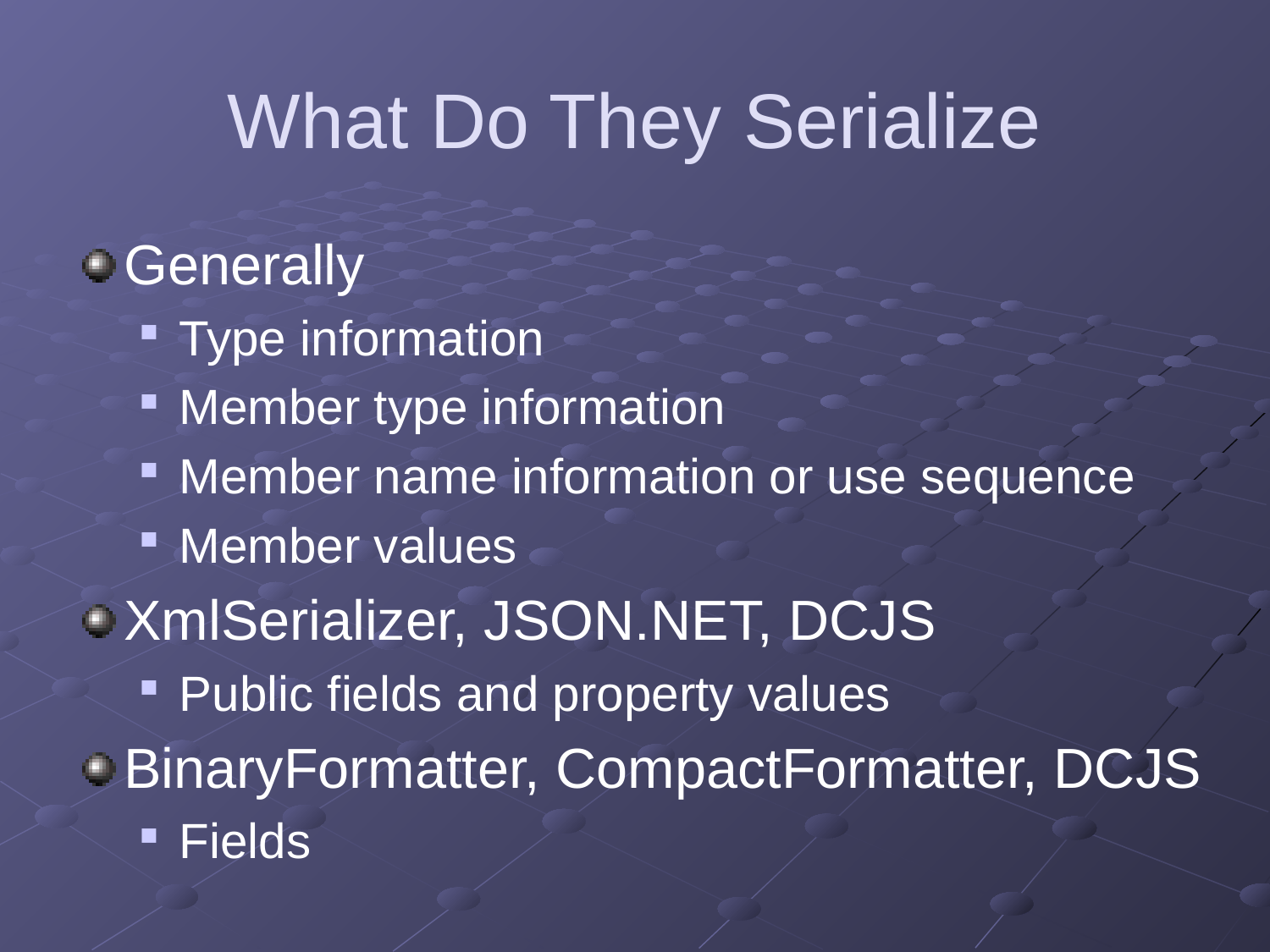

# What Do They Serialize
Generally
Type information
Member type information
Member name information or use sequence
Member values
XmlSerializer, JSON.NET, DCJS
Public fields and property values
BinaryFormatter, CompactFormatter, DCJS
Fields